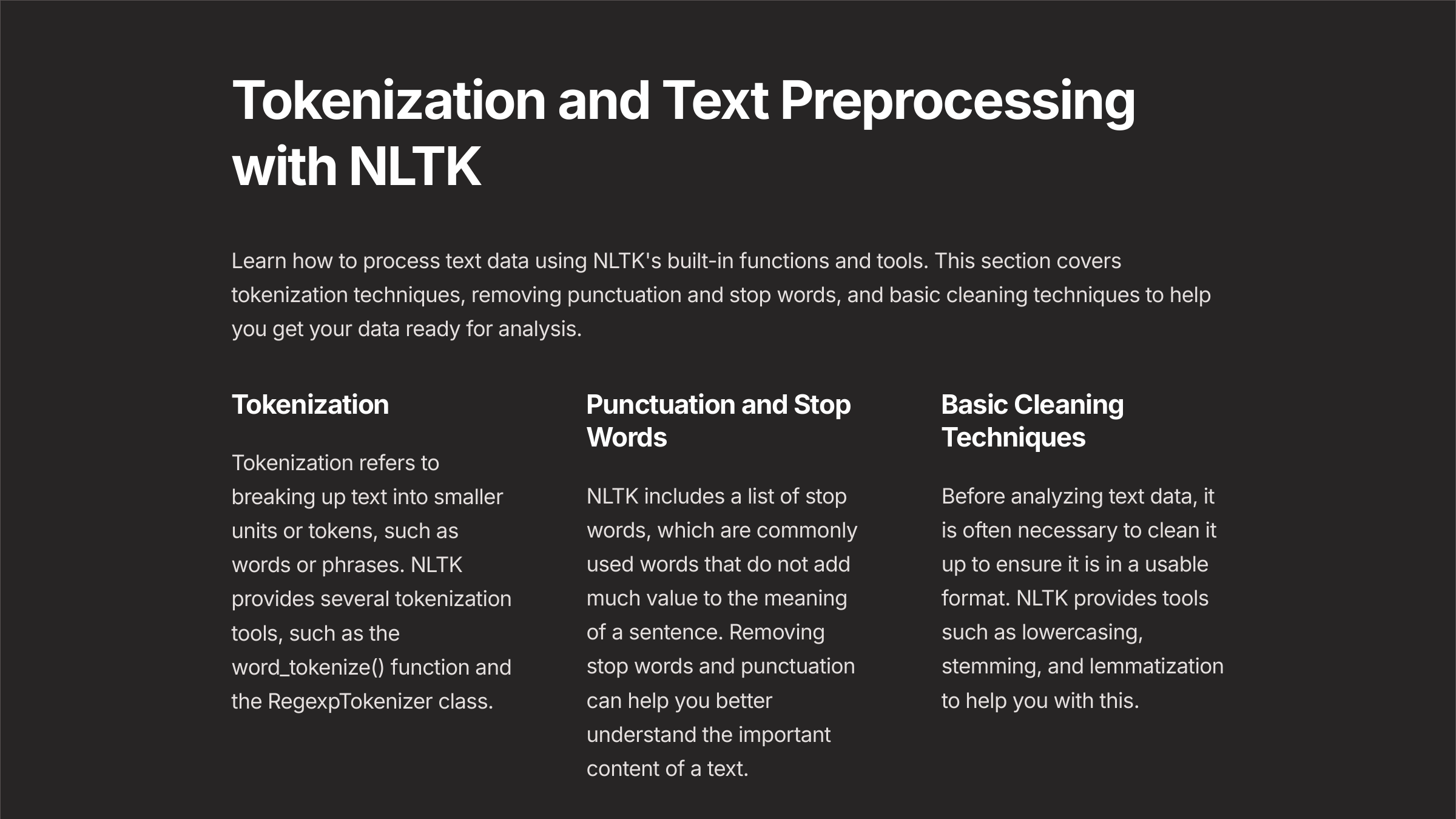

Tokenization and Text Preprocessing with NLTK
Learn how to process text data using NLTK's built-in functions and tools. This section covers tokenization techniques, removing punctuation and stop words, and basic cleaning techniques to help you get your data ready for analysis.
Tokenization
Punctuation and Stop Words
Basic Cleaning Techniques
Tokenization refers to breaking up text into smaller units or tokens, such as words or phrases. NLTK provides several tokenization tools, such as the word_tokenize() function and the RegexpTokenizer class.
NLTK includes a list of stop words, which are commonly used words that do not add much value to the meaning of a sentence. Removing stop words and punctuation can help you better understand the important content of a text.
Before analyzing text data, it is often necessary to clean it up to ensure it is in a usable format. NLTK provides tools such as lowercasing, stemming, and lemmatization to help you with this.